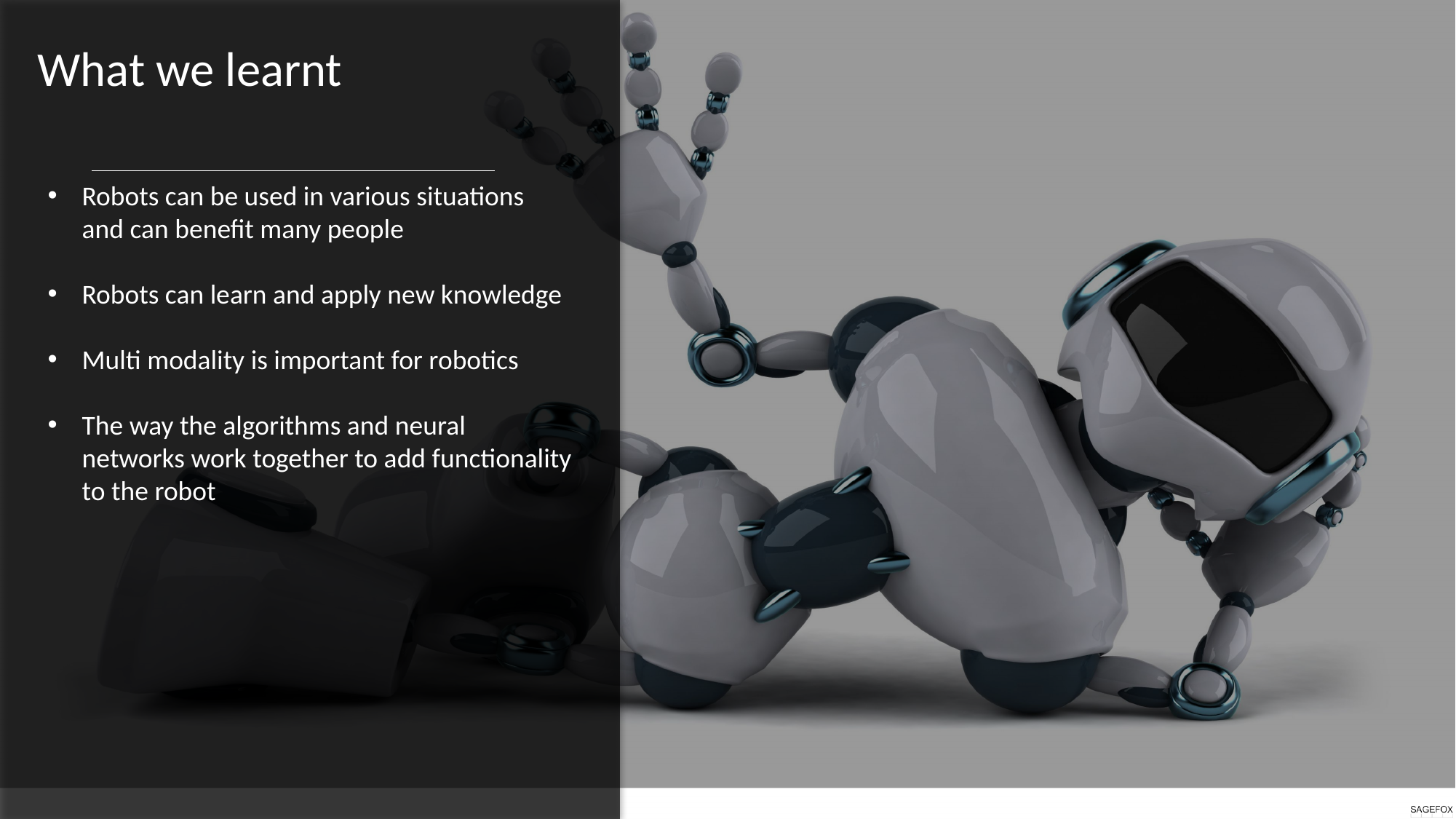

What we learnt
Robots can be used in various situations and can benefit many people

Robots can learn and apply new knowledge

Multi modality is important for robotics

The way the algorithms and neural networks work together to add functionality to the robot